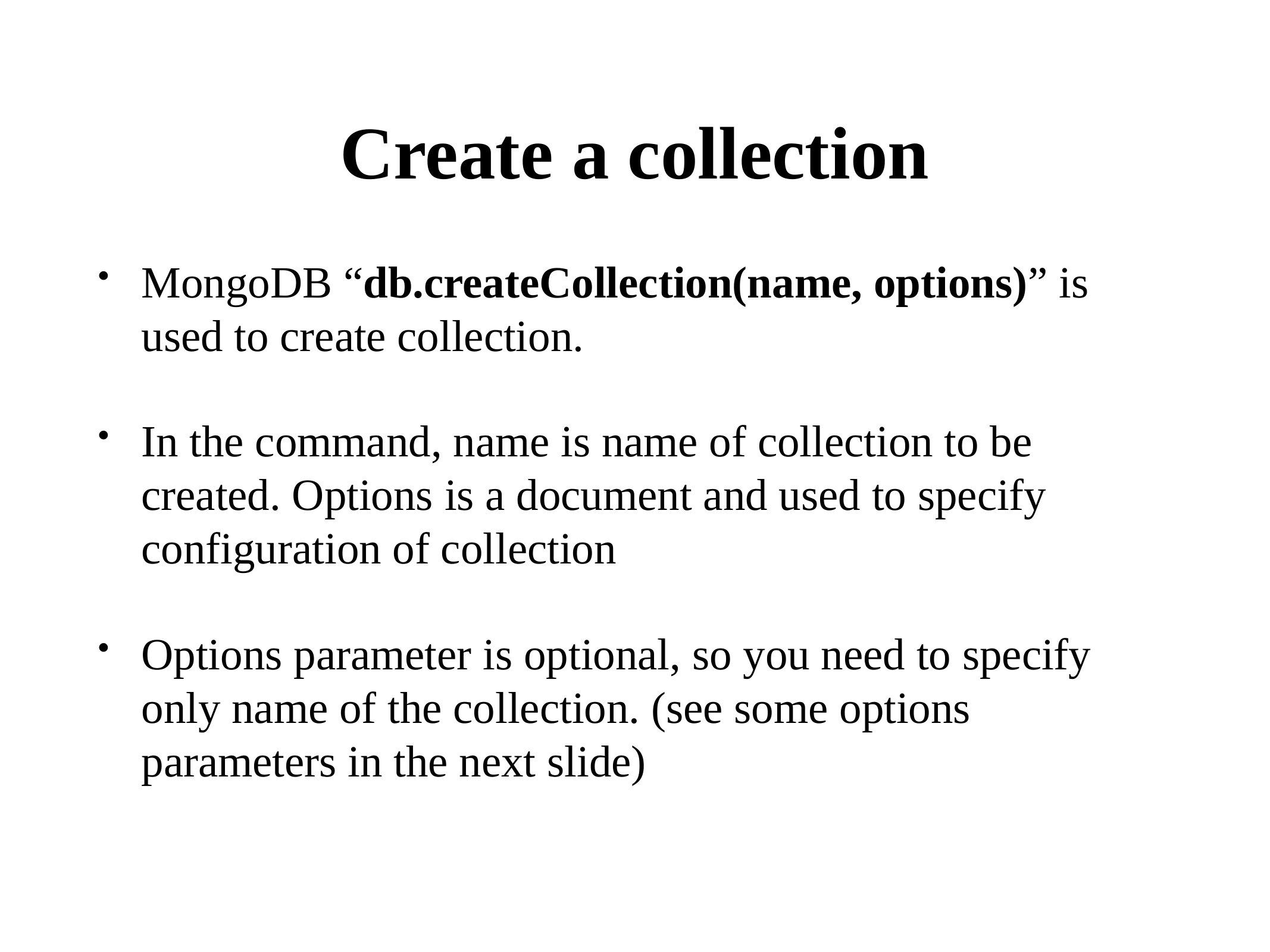

# Create a collection
MongoDB “db.createCollection(name, options)” is used to create collection.
In the command, name is name of collection to be created. Options is a document and used to specify configuration of collection
Options parameter is optional, so you need to specify only name of the collection. (see some options parameters in the next slide)